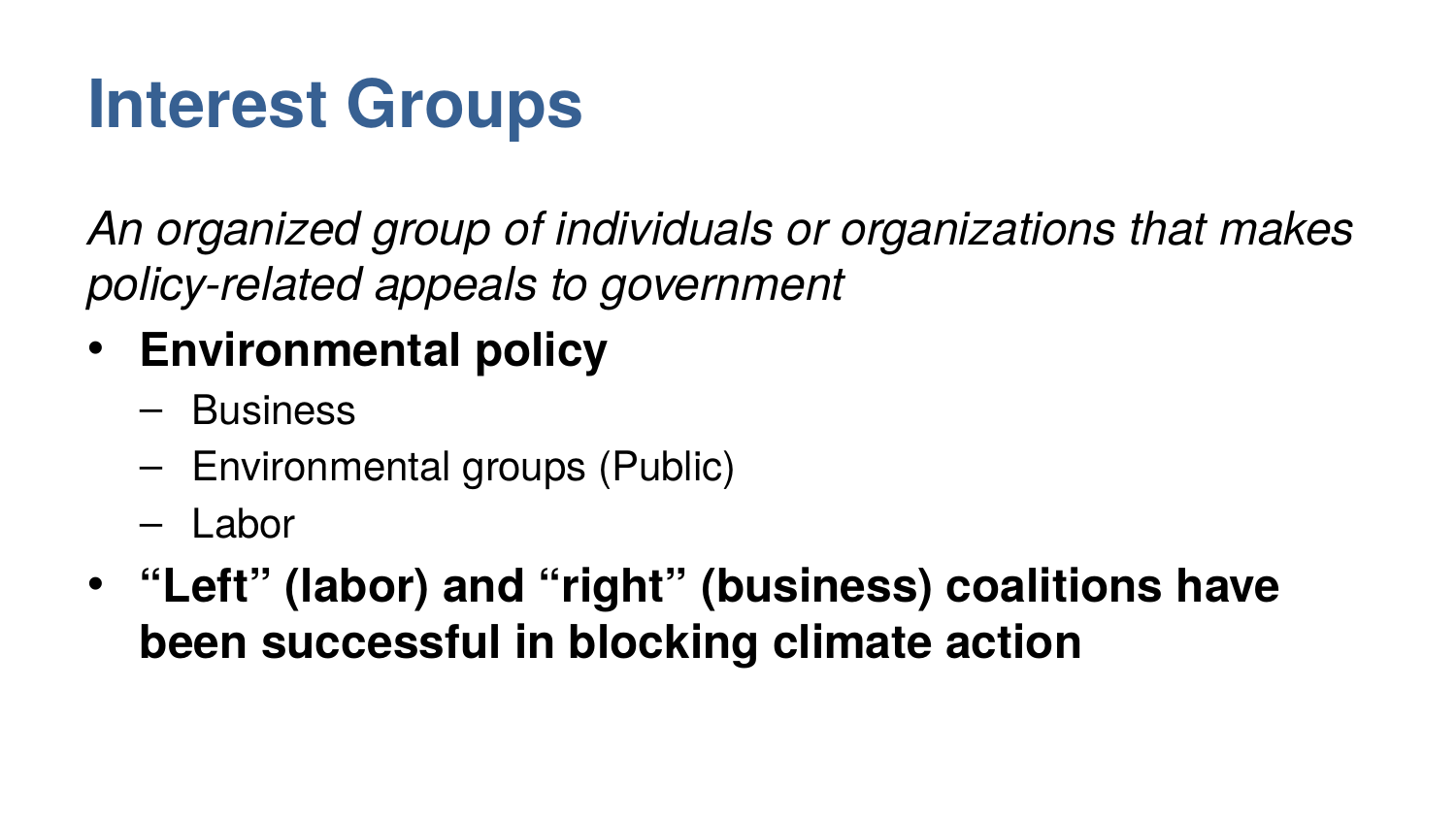

# Interest Groups
An organized group of individuals or organizations that makes policy-related appeals to government
Environmental policy
Business
Environmental groups (Public)
Labor
“Left” (labor) and “right” (business) coalitions have been successful in blocking climate action